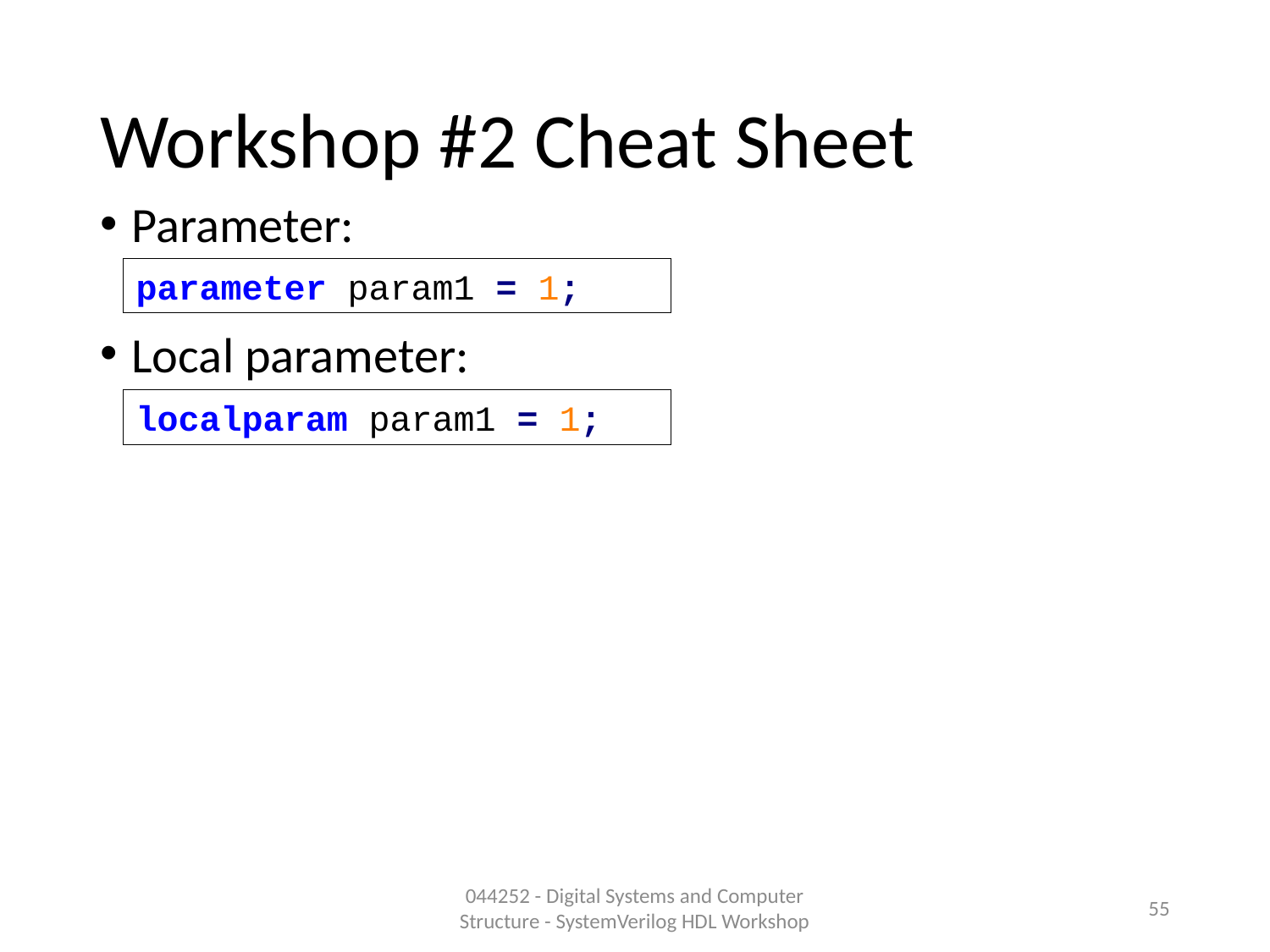

# Workshop #2 Cheat Sheet
Parameter:

Local parameter:

parameter param1 = 1;
localparam param1 = 1;
044252 - Digital Systems and Computer Structure - SystemVerilog HDL Workshop
55